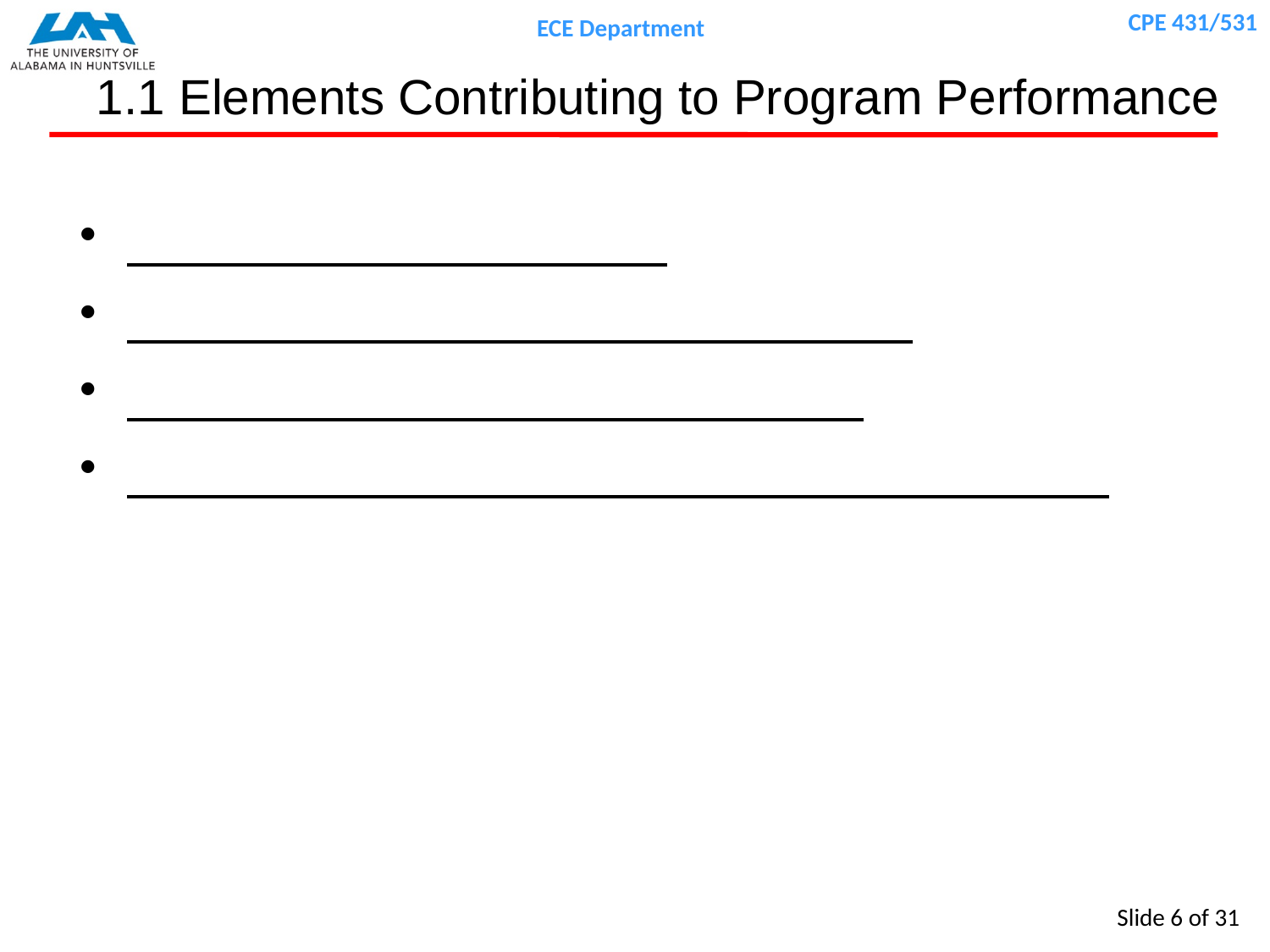

# 1.1 Elements Contributing to Program Performance
______________________
________________________________
______________________________
________________________________________